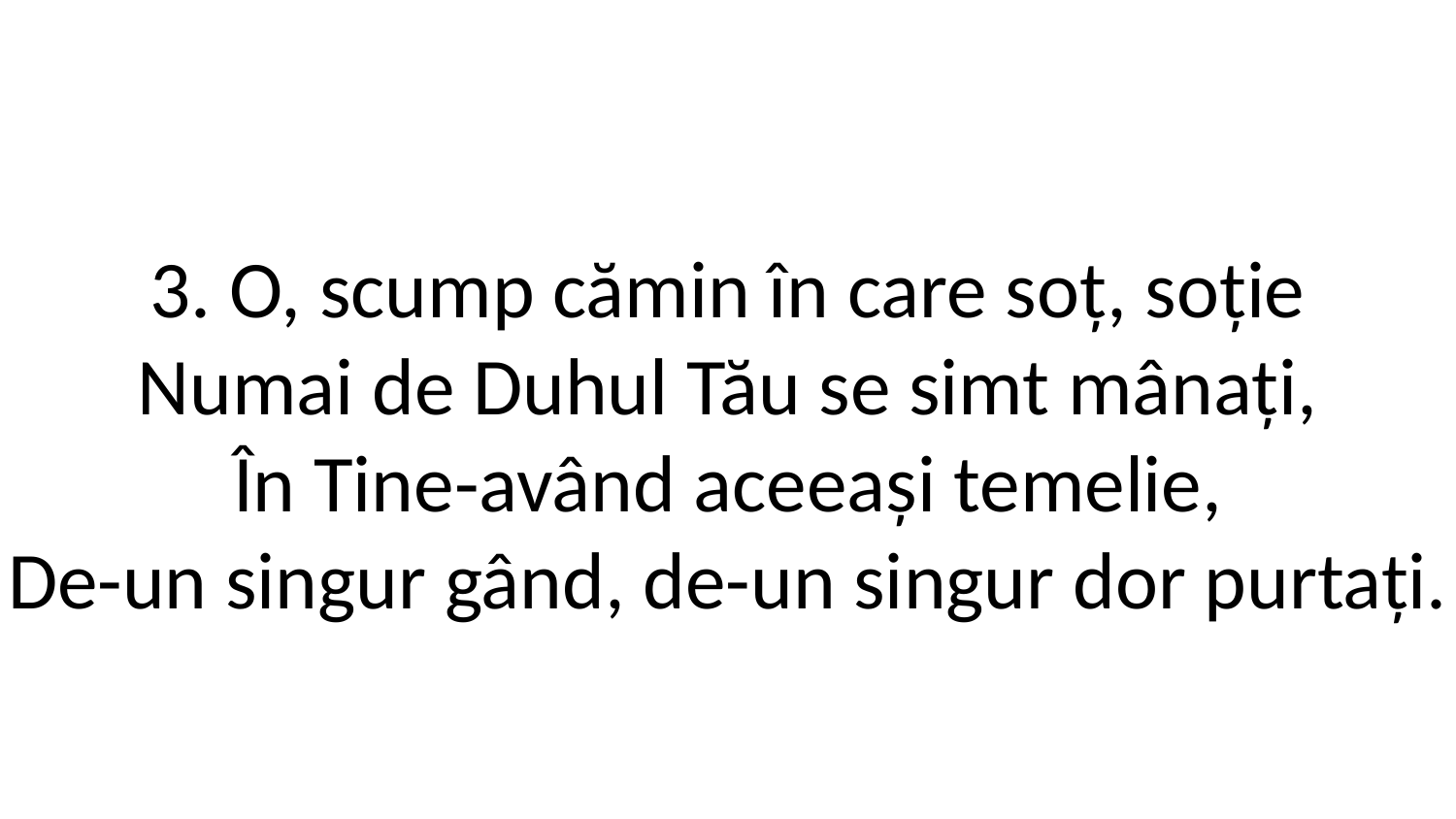

3. O, scump cămin în care soț, soție
Numai de Duhul Tău se simt mânați,
În Tine-având aceeași temelie,
De-un singur gând, de-un singur dor purtați.